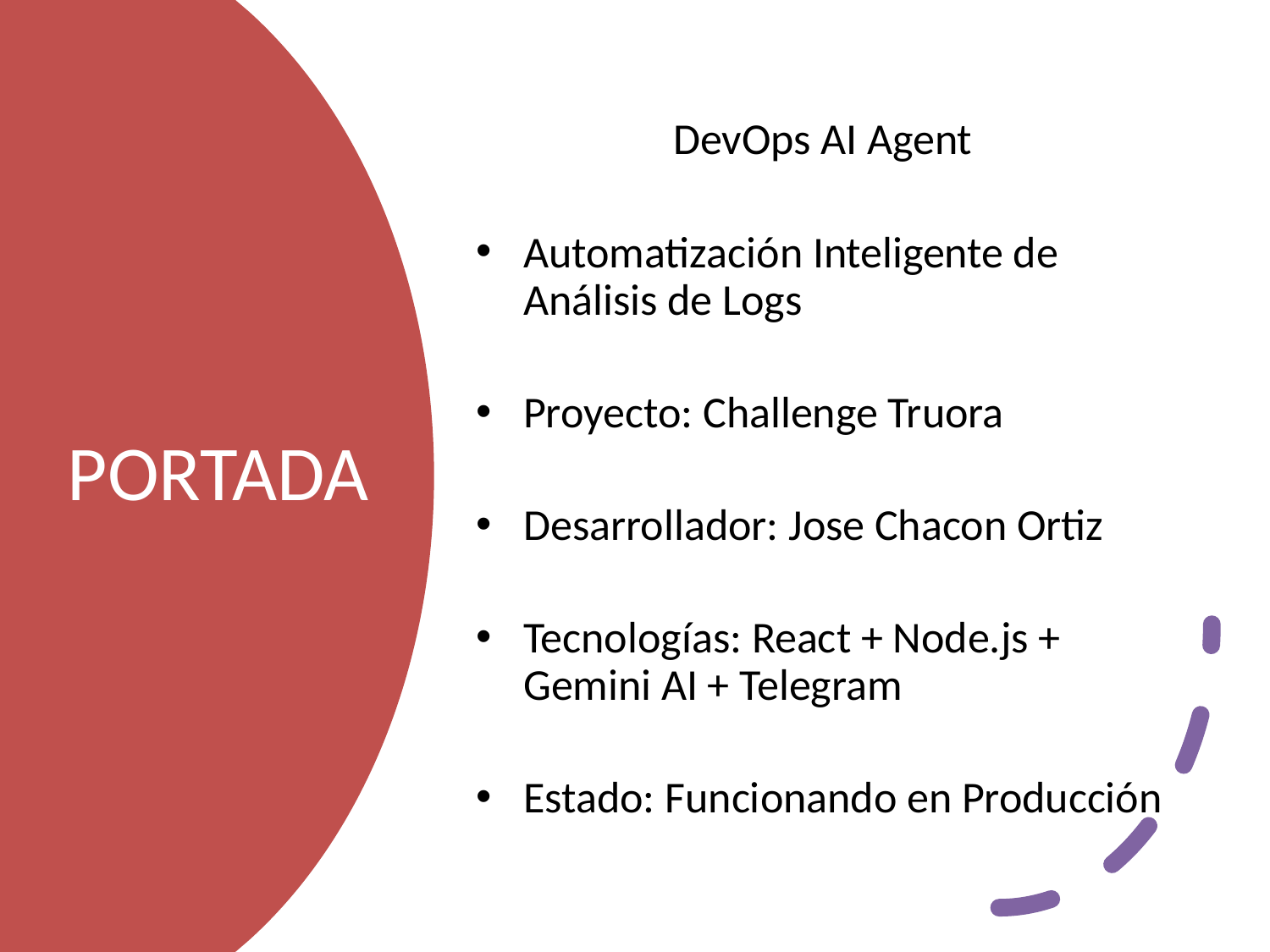

DevOps AI Agent

Automatización Inteligente de Análisis de Logs

Proyecto: Challenge Truora

Desarrollador: Jose Chacon Ortiz

Tecnologías: React + Node.js + Gemini AI + Telegram

Estado: Funcionando en Producción
# PORTADA